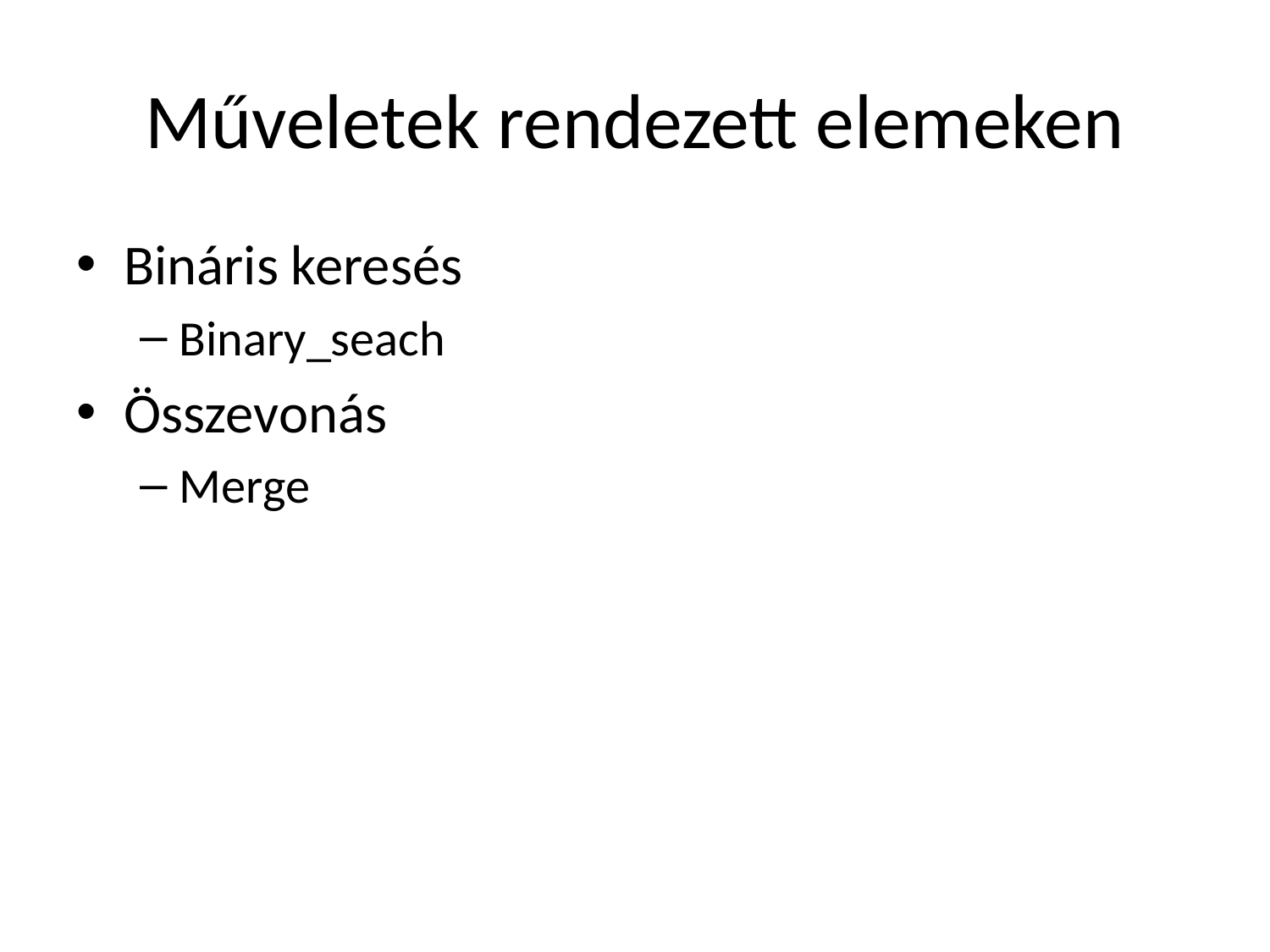

# Műveletek rendezett elemeken
Bináris keresés
Binary_seach
Összevonás
Merge